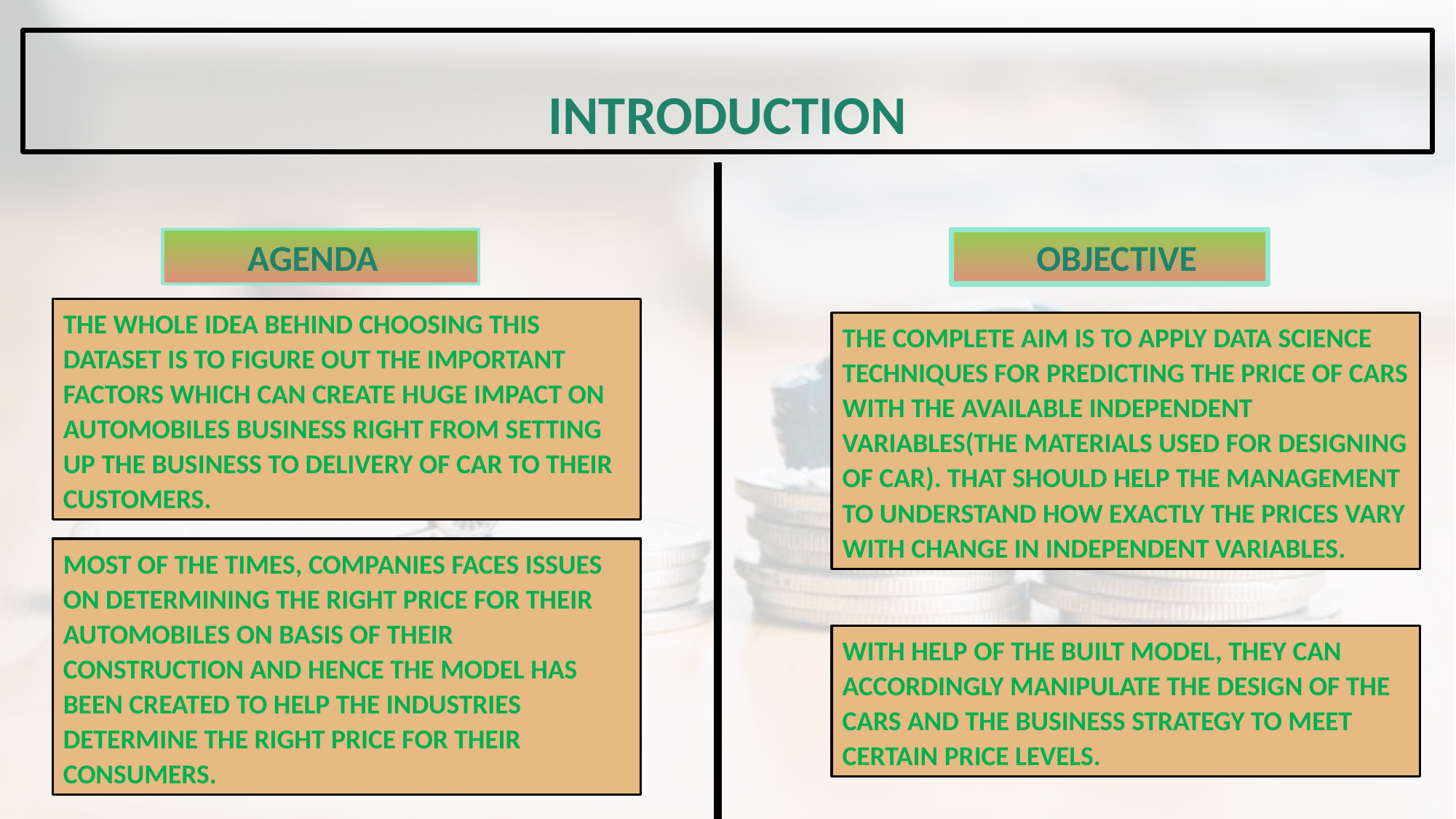

INTRODUCTION
            AGENDA
            OBJECTIVE
THE WHOLE IDEA BEHIND CHOOSING THIS DATASET IS TO FIGURE OUT THE IMPORTANT FACTORS WHICH CAN CREATE HUGE IMPACT ON AUTOMOBILES BUSINESS RIGHT FROM SETTING UP THE BUSINESS TO DELIVERY OF CAR TO THEIR CUSTOMERS.
THE COMPLETE AIM IS TO APPLY DATA SCIENCE TECHNIQUES FOR PREDICTING THE PRICE OF CARS WITH THE AVAILABLE INDEPENDENT VARIABLES(THE MATERIALS USED FOR DESIGNING OF CAR). THAT SHOULD HELP THE MANAGEMENT TO UNDERSTAND HOW EXACTLY THE PRICES VARY WITH CHANGE IN INDEPENDENT VARIABLES.
MOST OF THE TIMES, COMPANIES FACES ISSUES ON DETERMINING THE RIGHT PRICE FOR THEIR AUTOMOBILES ON BASIS OF THEIR CONSTRUCTION AND HENCE THE MODEL HAS BEEN CREATED TO HELP THE INDUSTRIES DETERMINE THE RIGHT PRICE FOR THEIR CONSUMERS.
WITH HELP OF THE BUILT MODEL, THEY CAN ACCORDINGLY MANIPULATE THE DESIGN OF THE CARS AND THE BUSINESS STRATEGY TO MEET CERTAIN PRICE LEVELS.